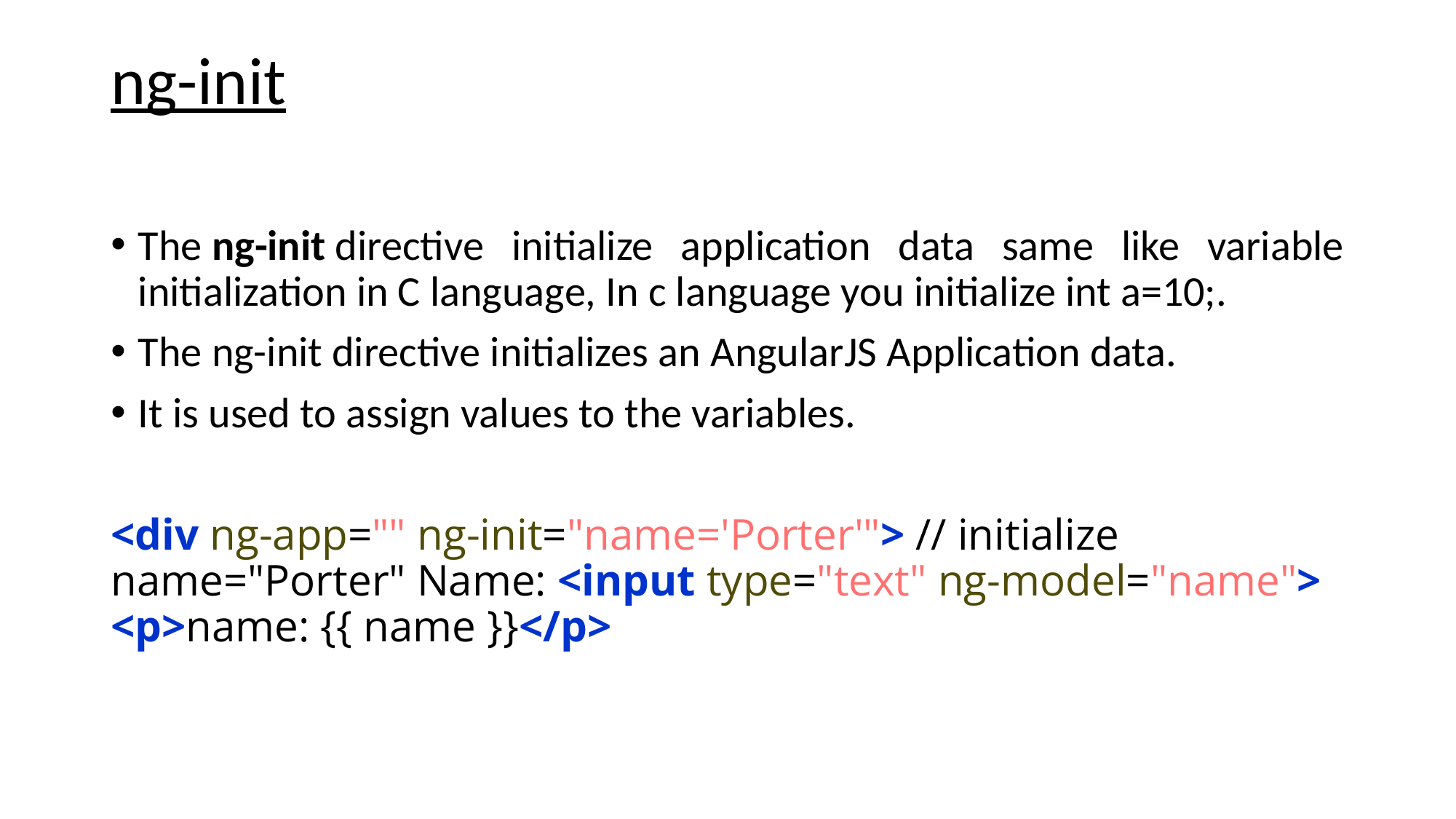

# ng-init
The ng-init directive initialize application data same like variable initialization in C language, In c language you initialize int a=10;.
The ng-init directive initializes an AngularJS Application data.
It is used to assign values to the variables.

<div ng-app="" ng-init="name='Porter'"> // initialize name="Porter" Name: <input type="text" ng-model="name"> <p>name: {{ name }}</p>